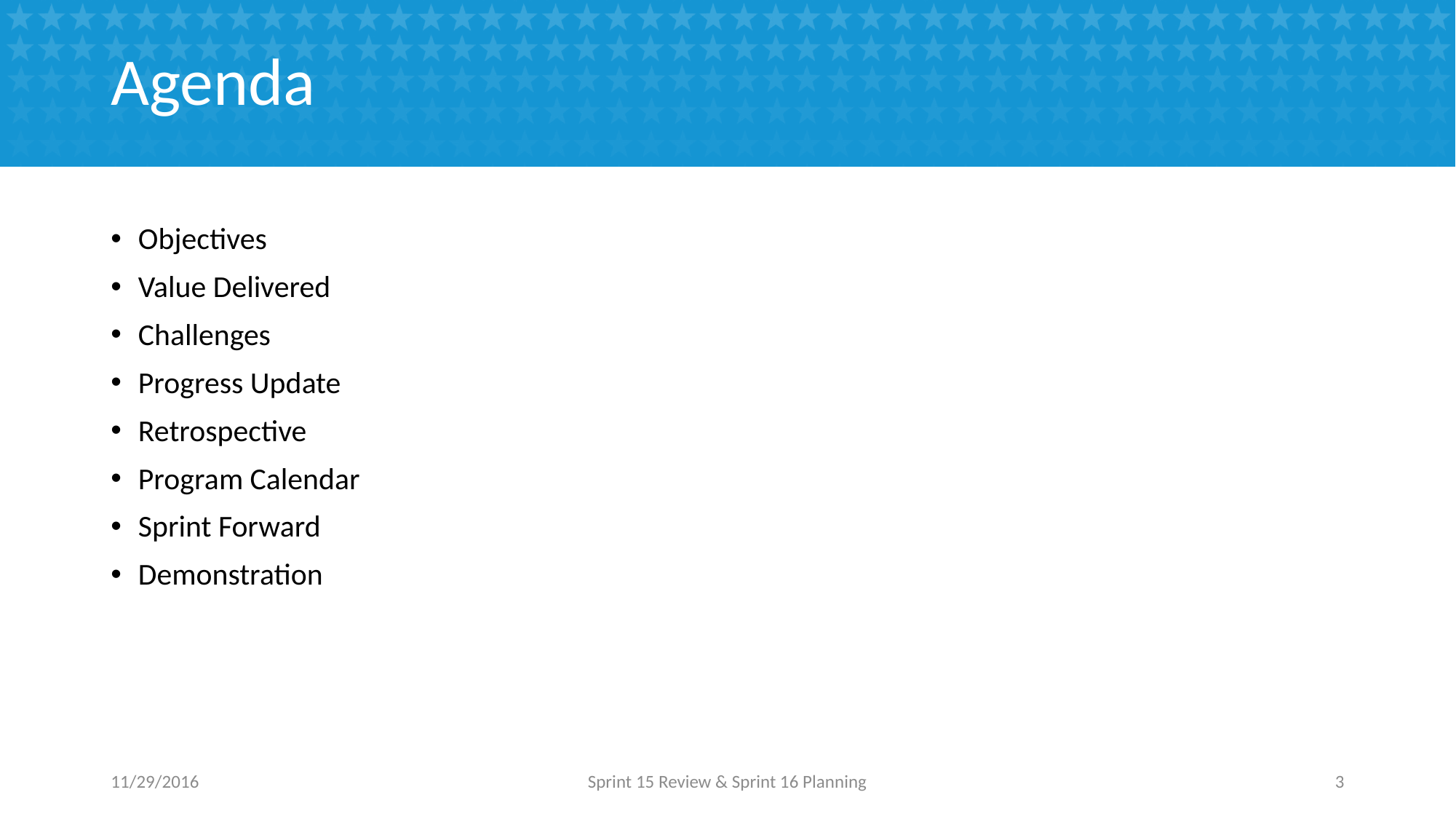

# Agenda
Objectives
Value Delivered
Challenges
Progress Update
Retrospective
Program Calendar
Sprint Forward
Demonstration

11/29/2016
Sprint 15 Review & Sprint 16 Planning
3